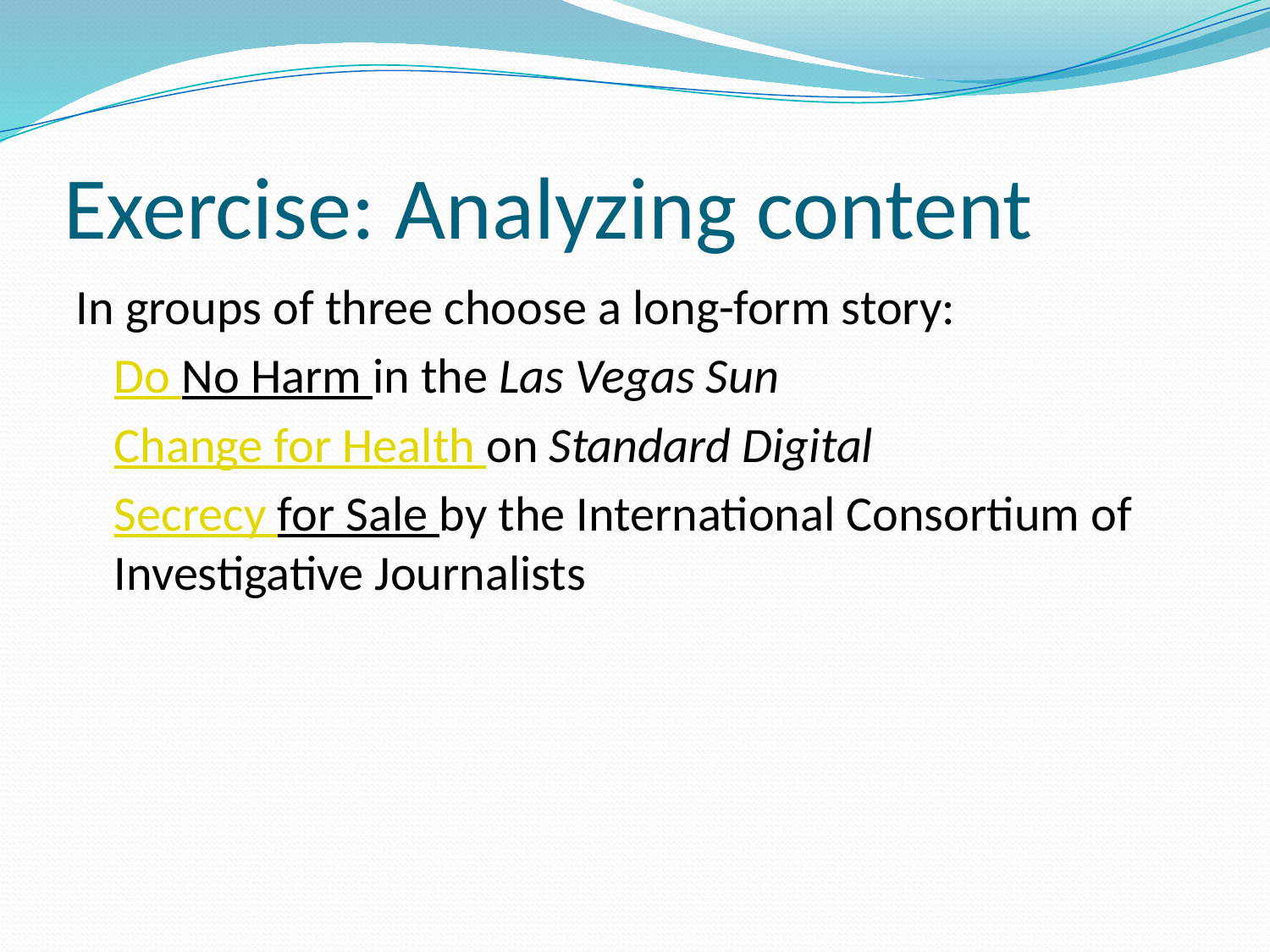

# Exercise: Analyzing content
In groups of three choose a long-form story:
	Do No Harm in the Las Vegas Sun
	Change for Health on Standard Digital
	Secrecy for Sale by the International Consortium of Investigative Journalists